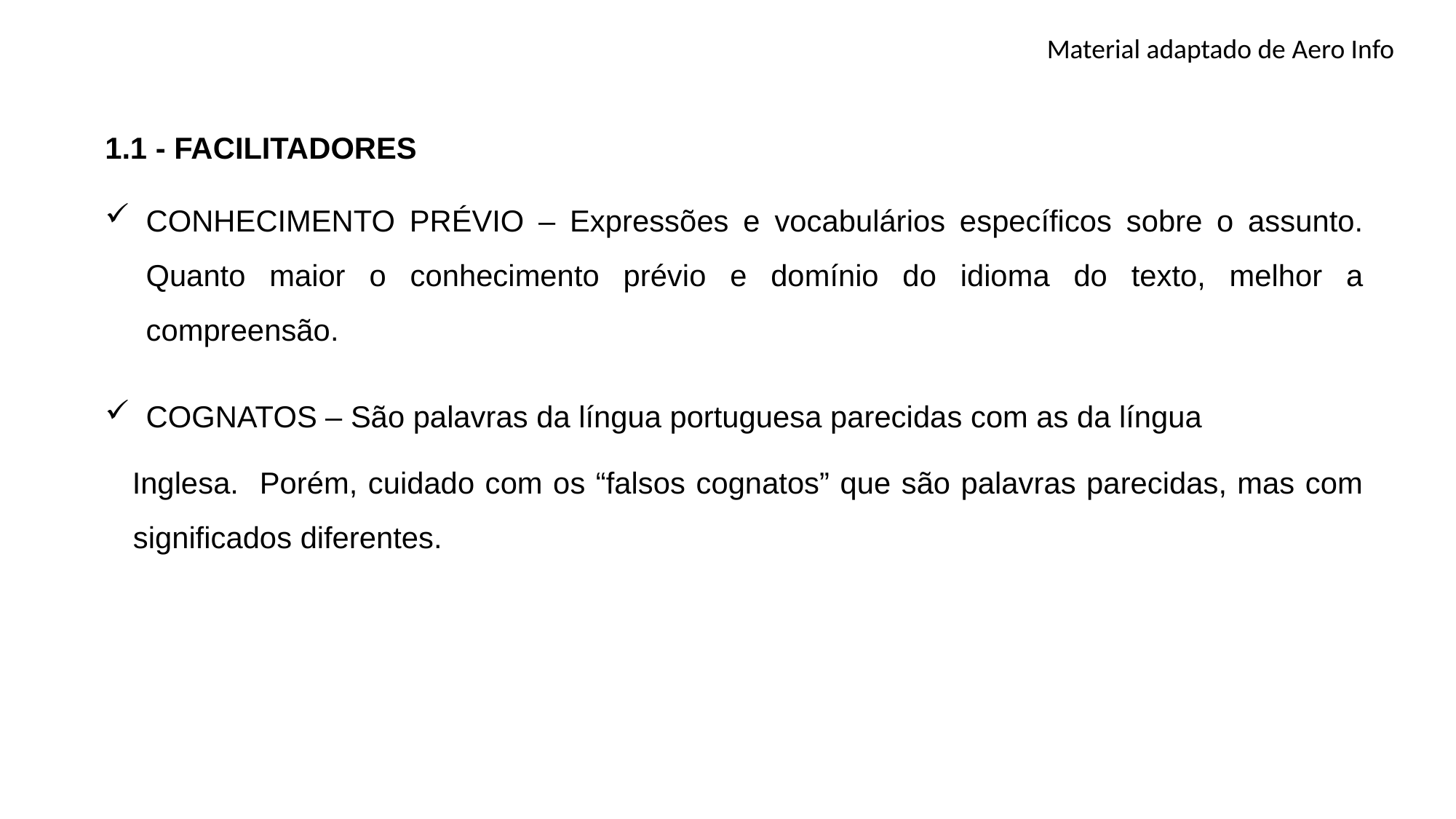

Material adaptado de Aero Info
1.1 - FACILITADORES
CONHECIMENTO PRÉVIO – Expressões e vocabulários específicos sobre o assunto. Quanto maior o conhecimento prévio e domínio do idioma do texto, melhor a compreensão.

COGNATOS – São palavras da língua portuguesa parecidas com as da língua
Inglesa.  Porém, cuidado com os “falsos cognatos” que são palavras parecidas, mas com significados diferentes.